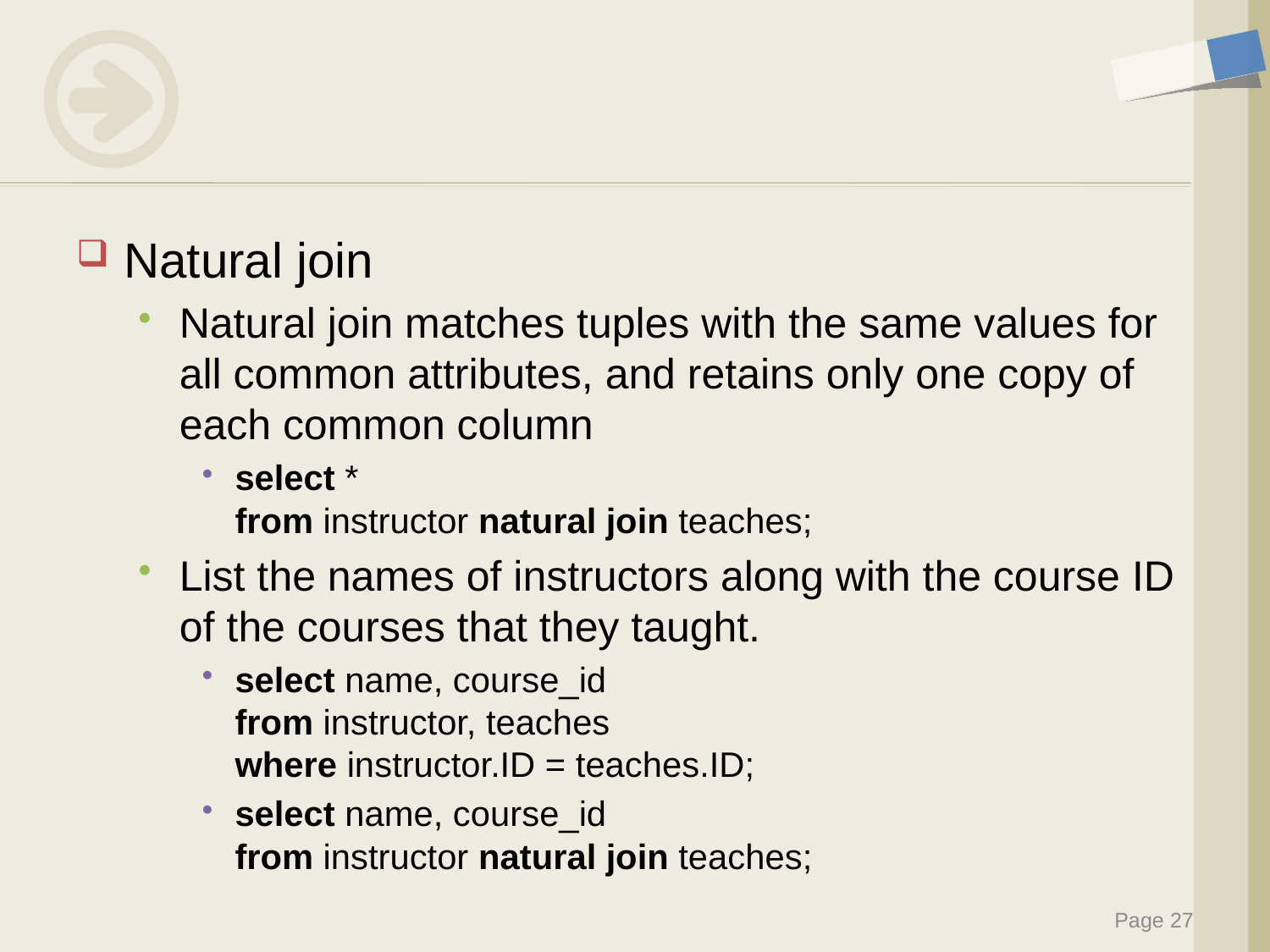

#
Natural join
Natural join matches tuples with the same values for all common attributes, and retains only one copy of each common column
select *
from instructor natural join teaches;
List the names of instructors along with the course ID of the courses that they taught.
select name, course_id
from instructor, teaches
where instructor.ID = teaches.ID;
select name, course_id
from instructor natural join teaches;
Page 27